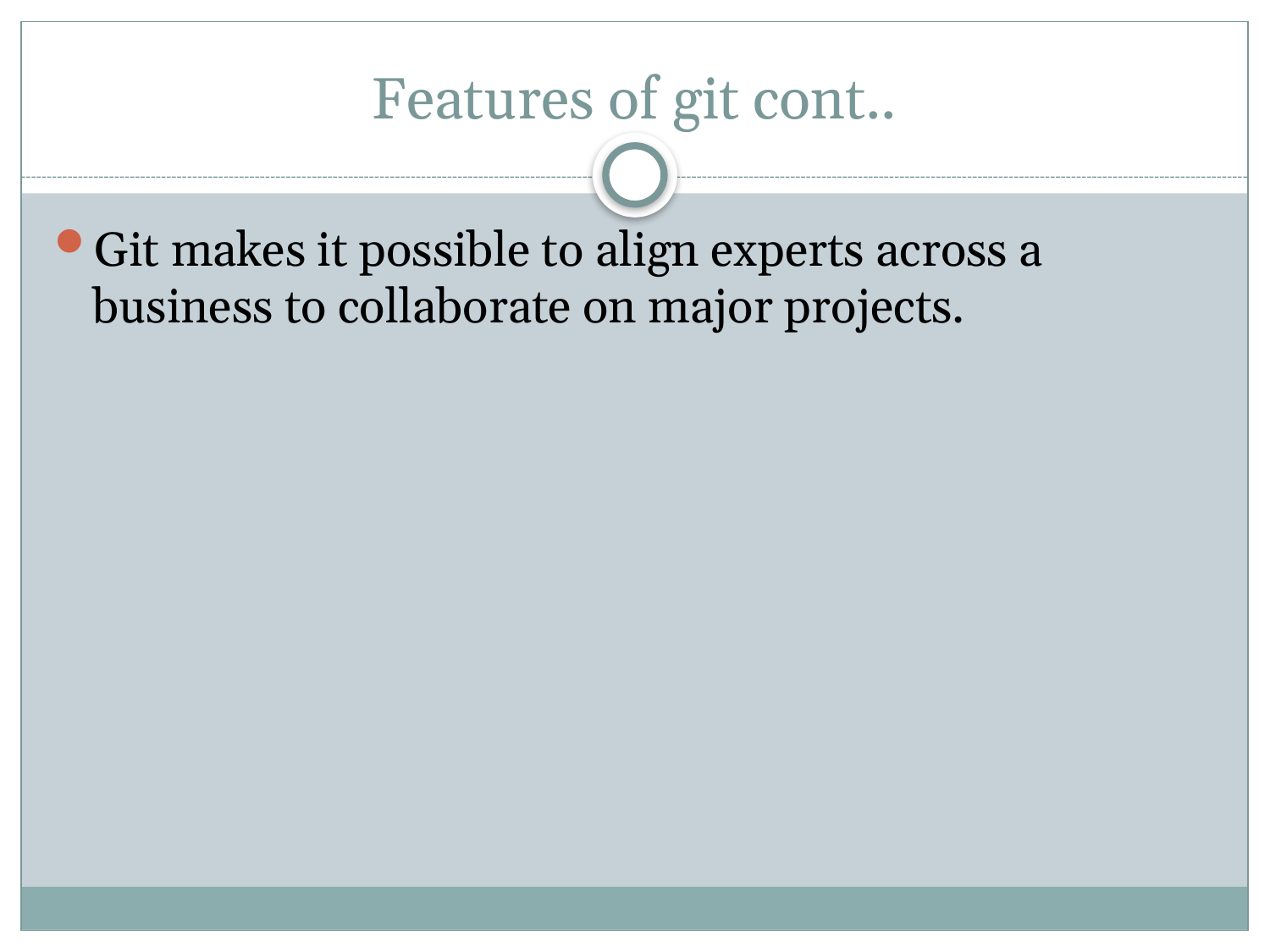

# Features of git cont..
Git makes it possible to align experts across a business to collaborate on major projects.